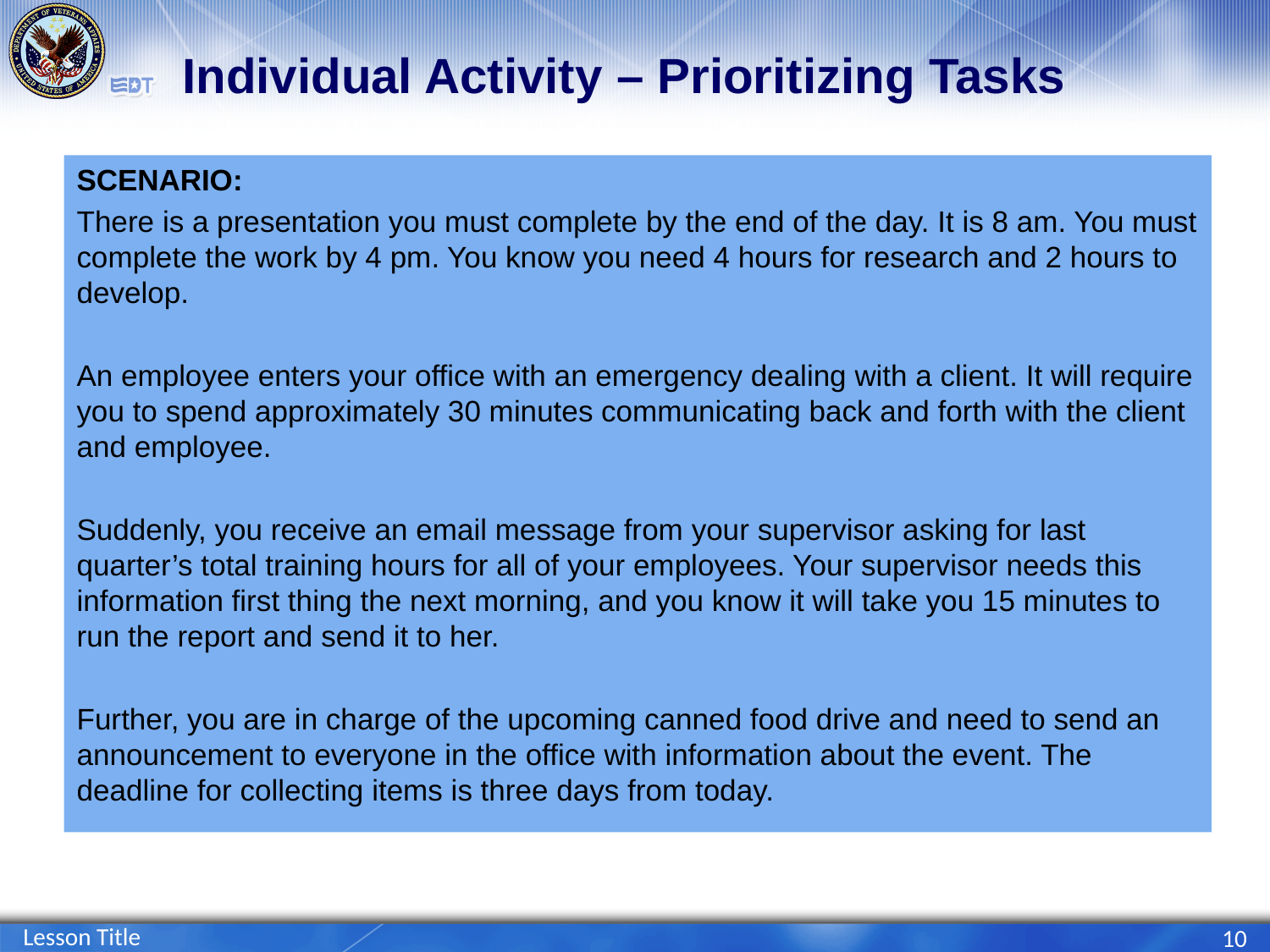

# Individual Activity – Prioritizing Tasks
SCENARIO:
There is a presentation you must complete by the end of the day. It is 8 am. You must complete the work by 4 pm. You know you need 4 hours for research and 2 hours to develop.

An employee enters your office with an emergency dealing with a client. It will require you to spend approximately 30 minutes communicating back and forth with the client and employee.

Suddenly, you receive an email message from your supervisor asking for last quarter’s total training hours for all of your employees. Your supervisor needs this information first thing the next morning, and you know it will take you 15 minutes to run the report and send it to her.

Further, you are in charge of the upcoming canned food drive and need to send an announcement to everyone in the office with information about the event. The deadline for collecting items is three days from today.
Lesson Title
10